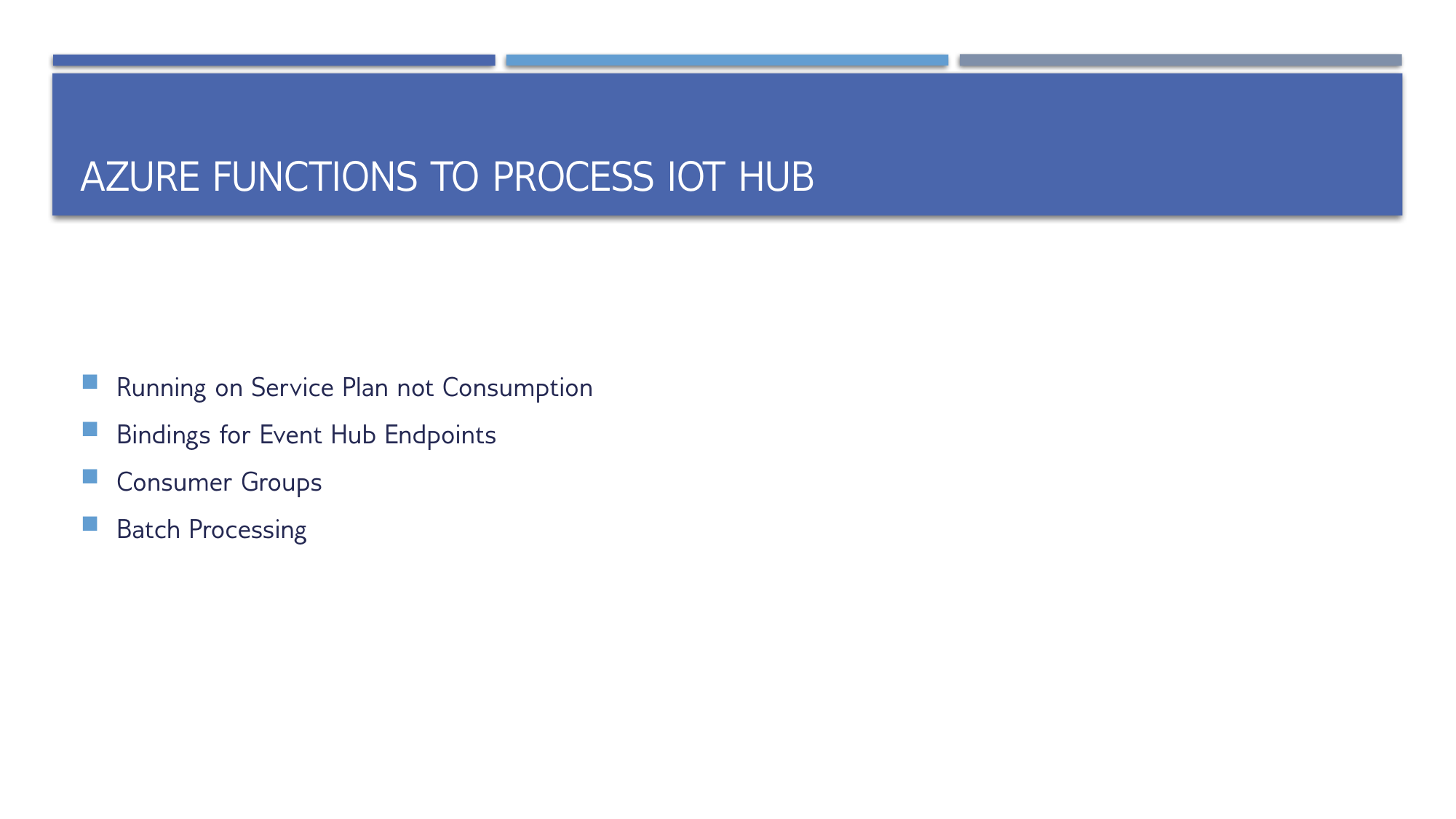

# Azure Functions to Process IoT HUb
Running on Service Plan not Consumption
Bindings for Event Hub Endpoints
Consumer Groups
Batch Processing